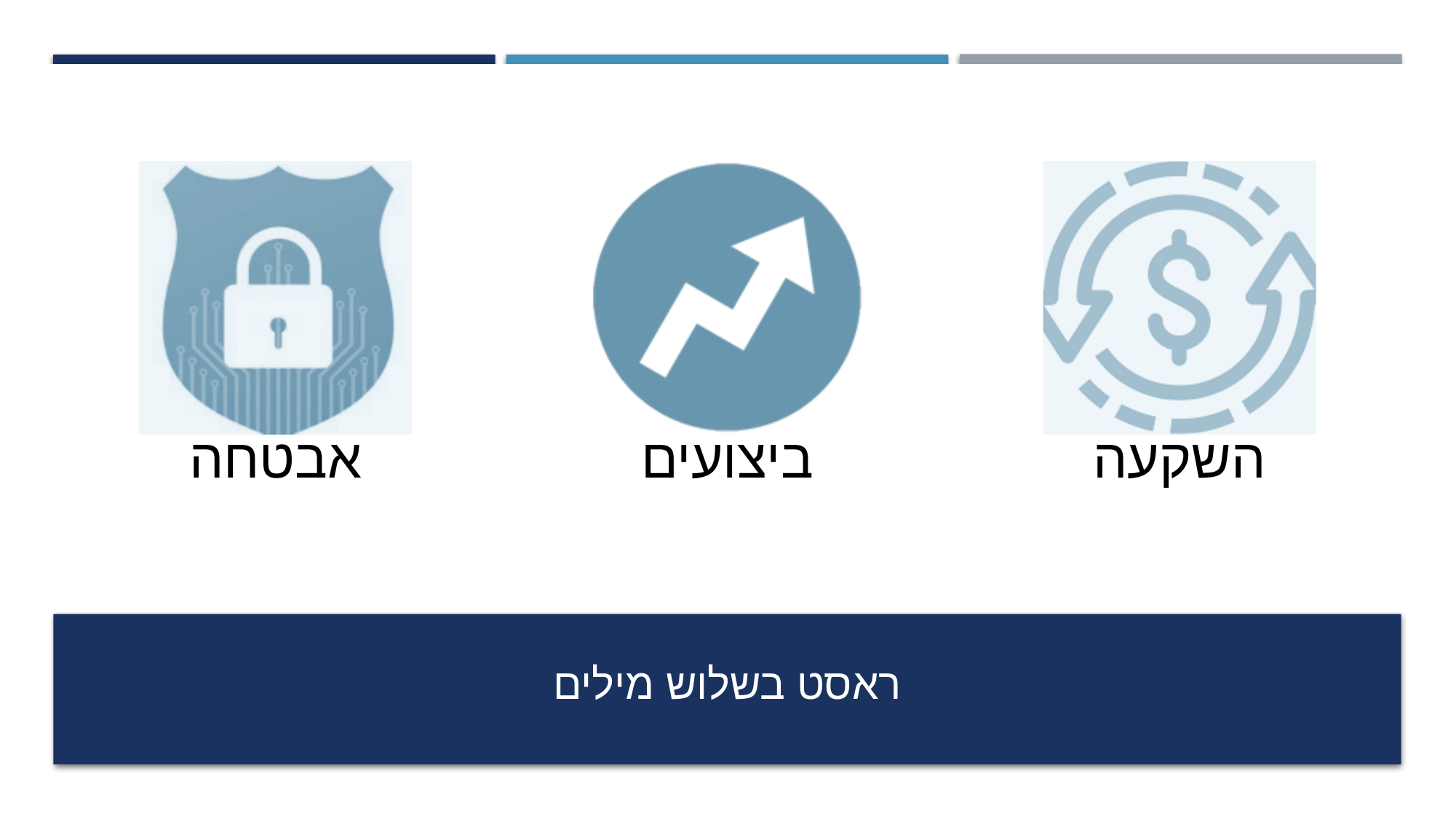

אבטחה
ביצועים
השקעה

# ראסט בשלוש מילים